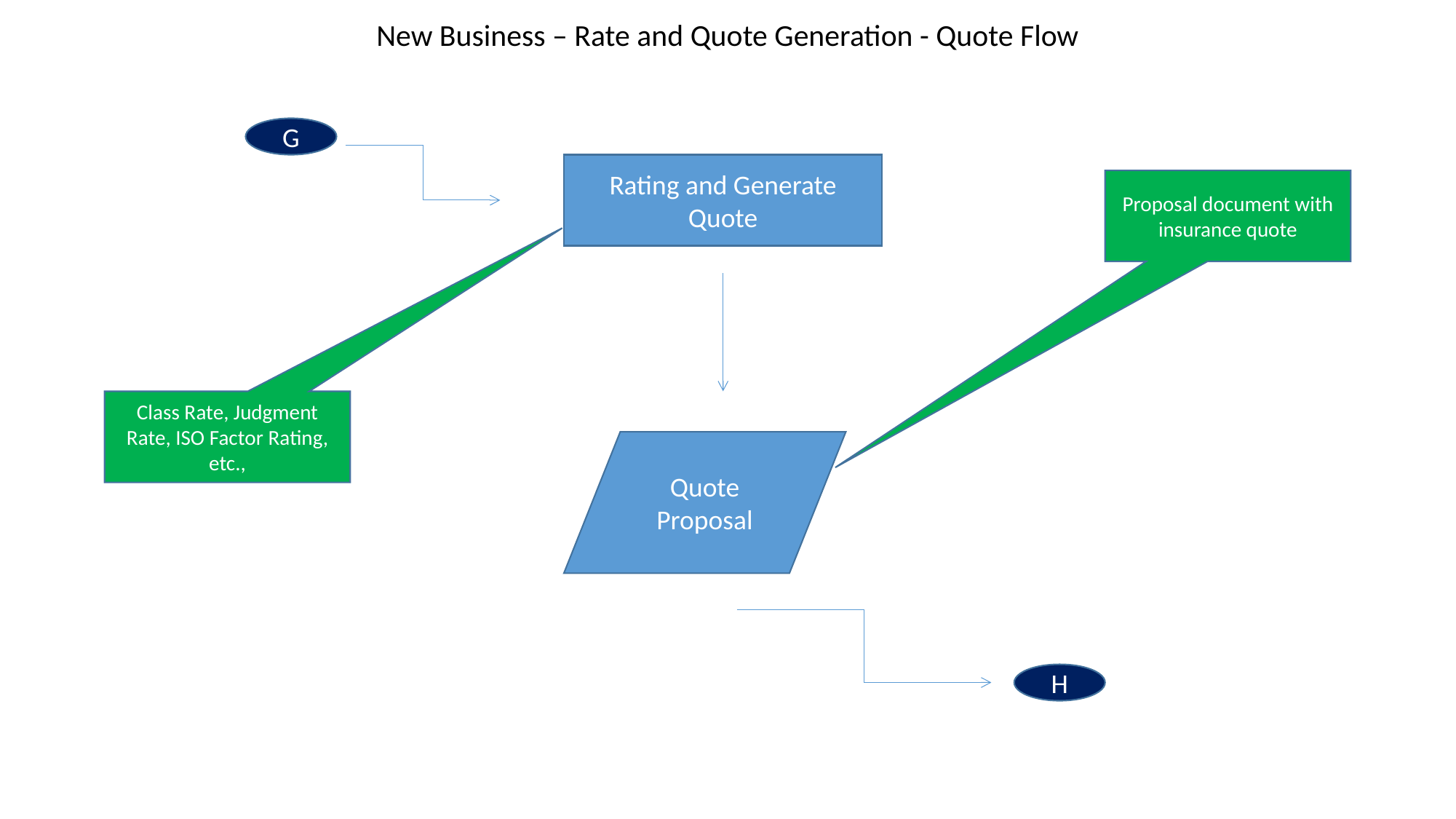

New Business – Rate and Quote Generation - Quote Flow
G
Rating and Generate Quote
Proposal document with insurance quote
Class Rate, Judgment Rate, ISO Factor Rating, etc.,
Quote Proposal
H